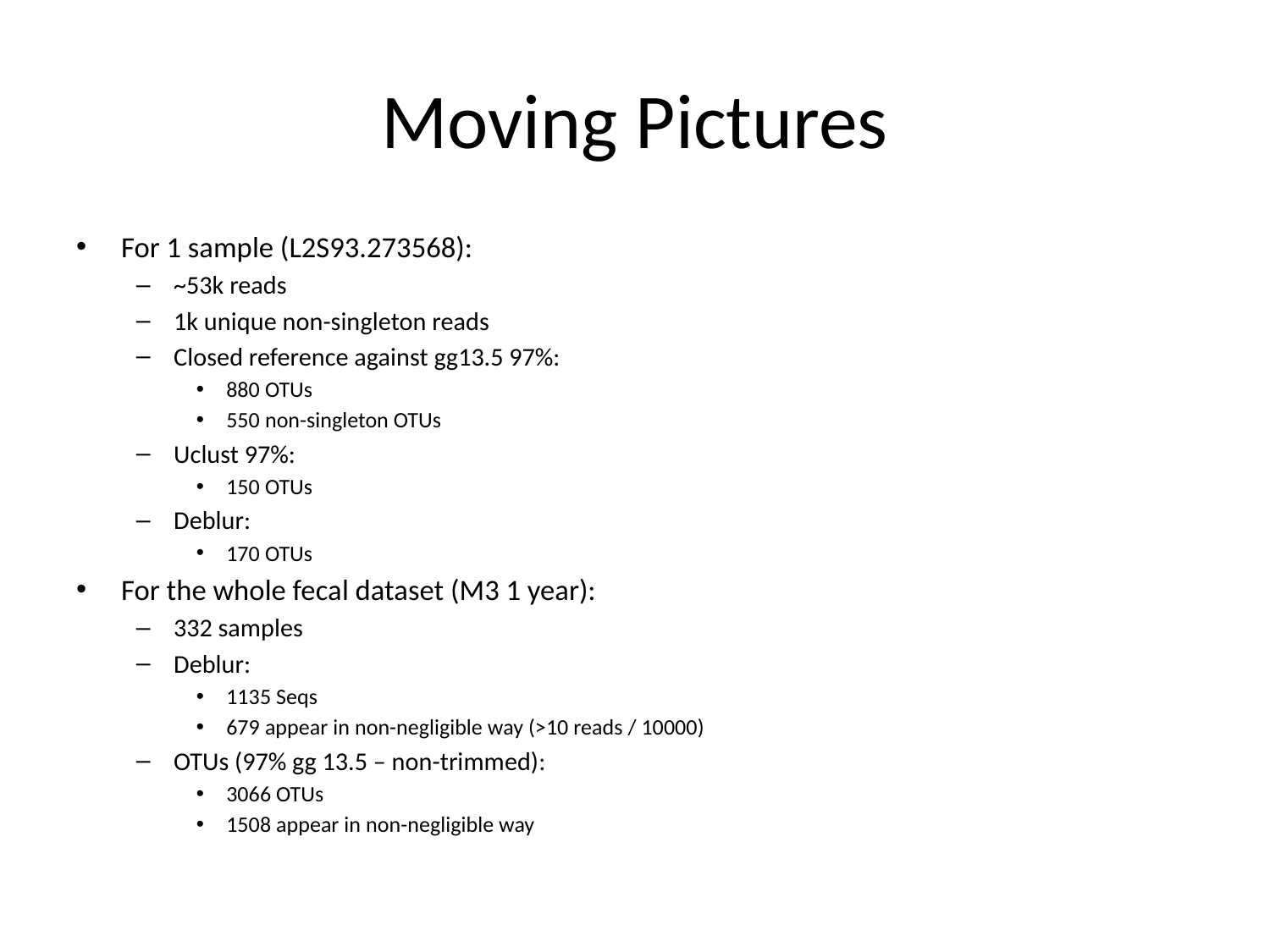

# Moving Pictures
For 1 sample (L2S93.273568):
~53k reads
1k unique non-singleton reads
Closed reference against gg13.5 97%:
880 OTUs
550 non-singleton OTUs
Uclust 97%:
150 OTUs
Deblur:
170 OTUs
For the whole fecal dataset (M3 1 year):
332 samples
Deblur:
1135 Seqs
679 appear in non-negligible way (>10 reads / 10000)
OTUs (97% gg 13.5 – non-trimmed):
3066 OTUs
1508 appear in non-negligible way